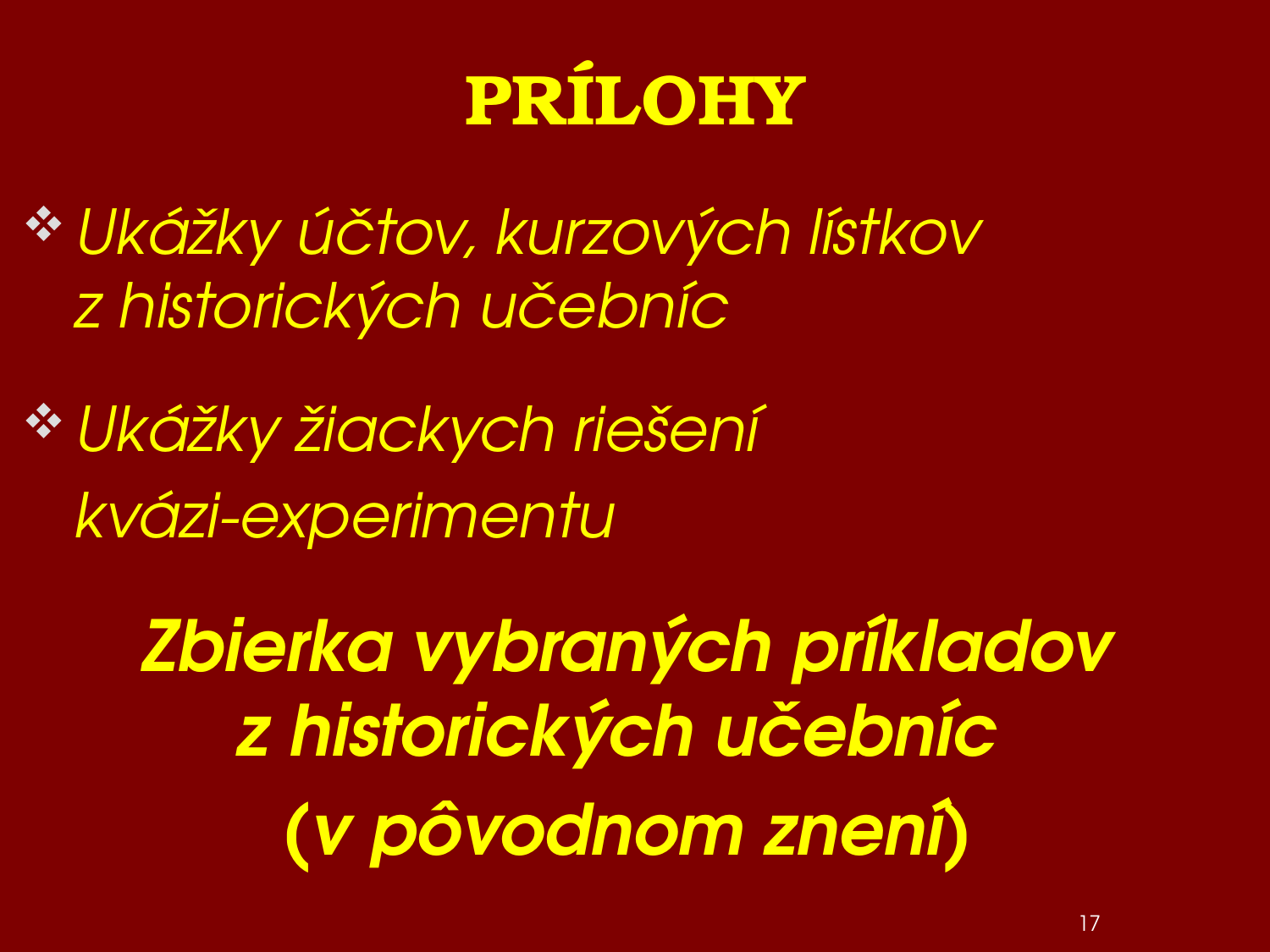

# Prílohy
Ukážky účtov, kurzových lístkov z historických učebníc

Ukážky žiackych riešení
kvázi-experimentu

Zbierka vybraných príkladov z historických učebníc
(v pôvodnom znení)

17